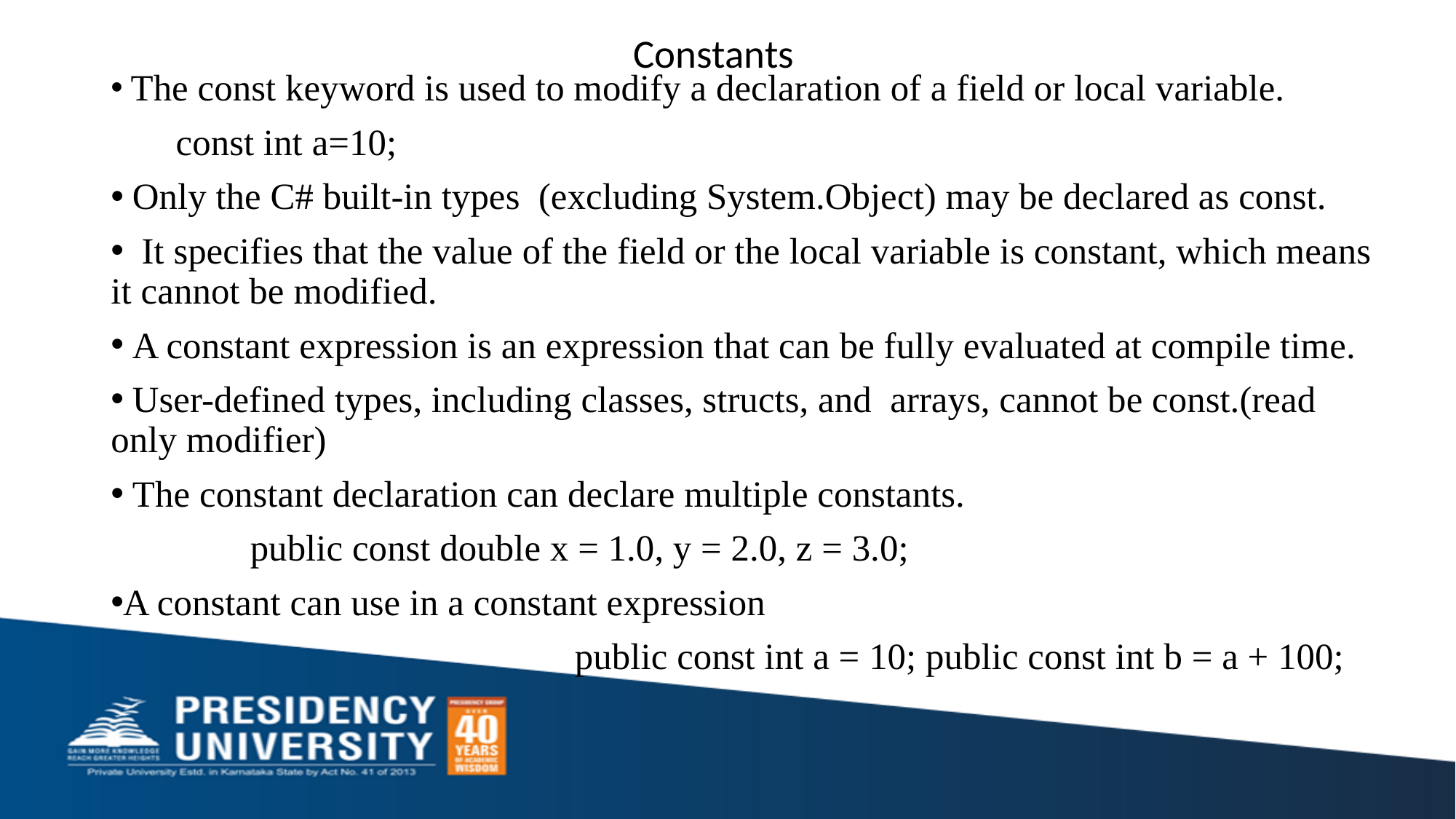

# Constants
 The const keyword is used to modify a declaration of a field or local variable.
       const int a=10;
 Only the C# built-in types  (excluding System.Object) may be declared as const.
  It specifies that the value of the field or the local variable is constant, which means it cannot be modified.
 A constant expression is an expression that can be fully evaluated at compile time.
 User-defined types, including classes, structs, and  arrays, cannot be const.(read only modifier)
 The constant declaration can declare multiple constants.
               public const double x = 1.0, y = 2.0, z = 3.0;
A constant can use in a constant expression
                                                  public const int a = 10; public const int b = a + 100;